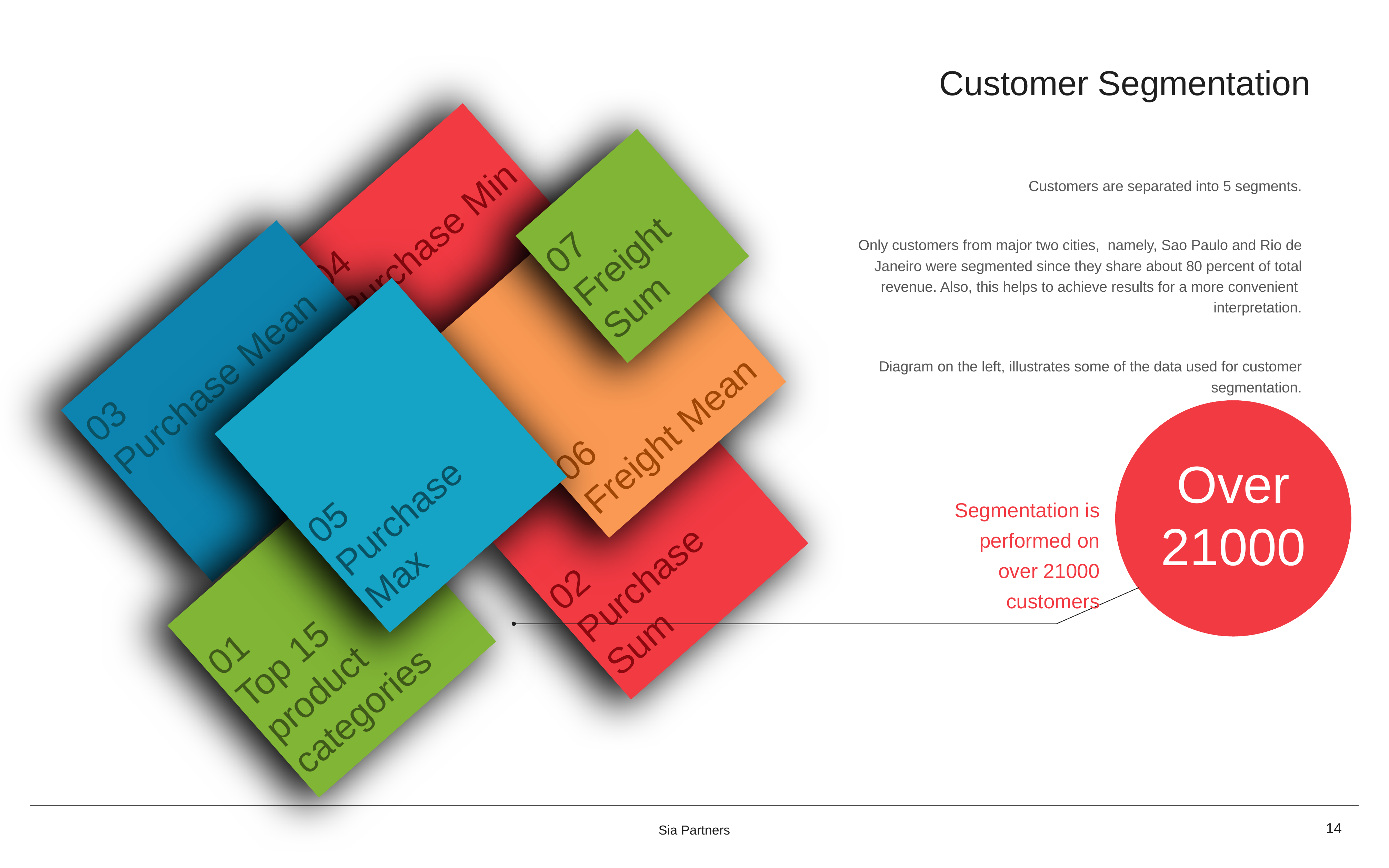

# Customer Segmentation
04
Purchase Min
07
Freight Sum
Customers are separated into 5 segments.

Only customers from major two cities,  namely, Sao Paulo and Rio de Janeiro were segmented since they share about 80 percent of total revenue. Also, this helps to achieve results for a more convenient  interpretation.

Diagram on the left, illustrates some of the data used for customer segmentation.
06
Freight Mean
03
Purchase Mean
05
Purchase Max
Over 21000
02
Purchase Sum
Segmentation is performed on over 21000 customers
01
Top 15 product categories

Sia Partners
14